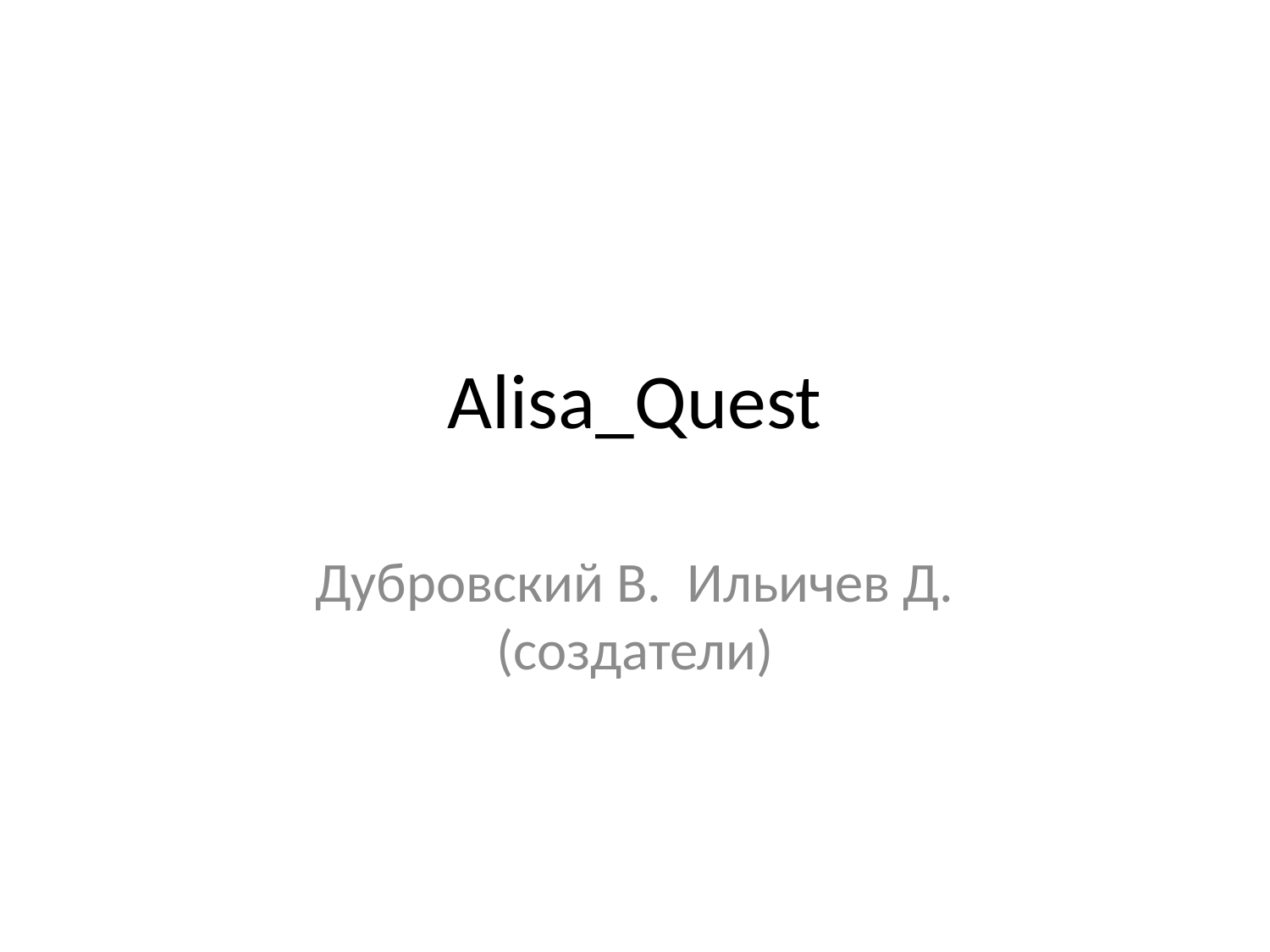

# Alisa_Quest
Дубровский В.  Ильичев Д. (создатели)